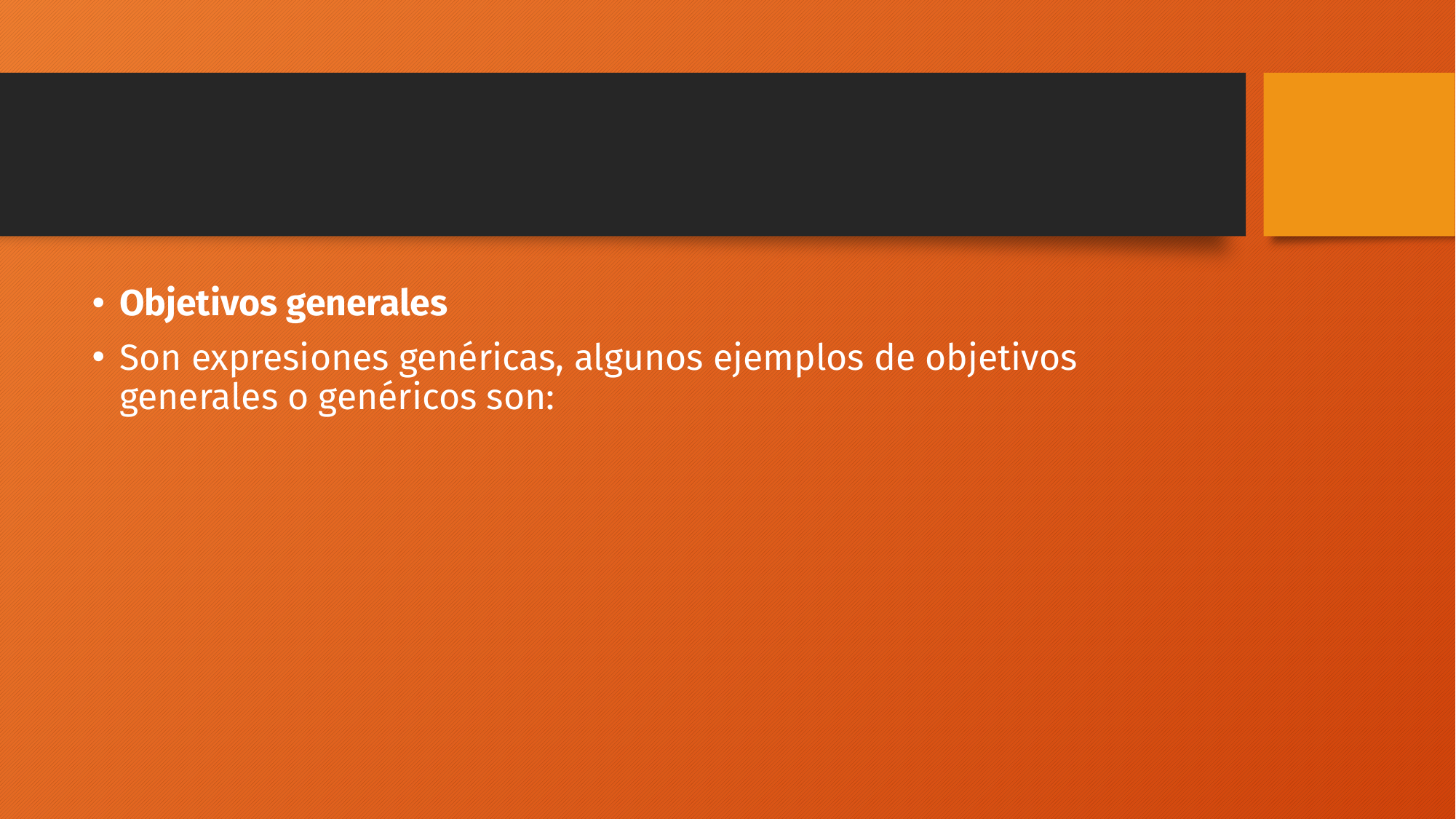

#
Objetivos generales
Son expresiones genéricas, algunos ejemplos de objetivos generales o genéricos son: